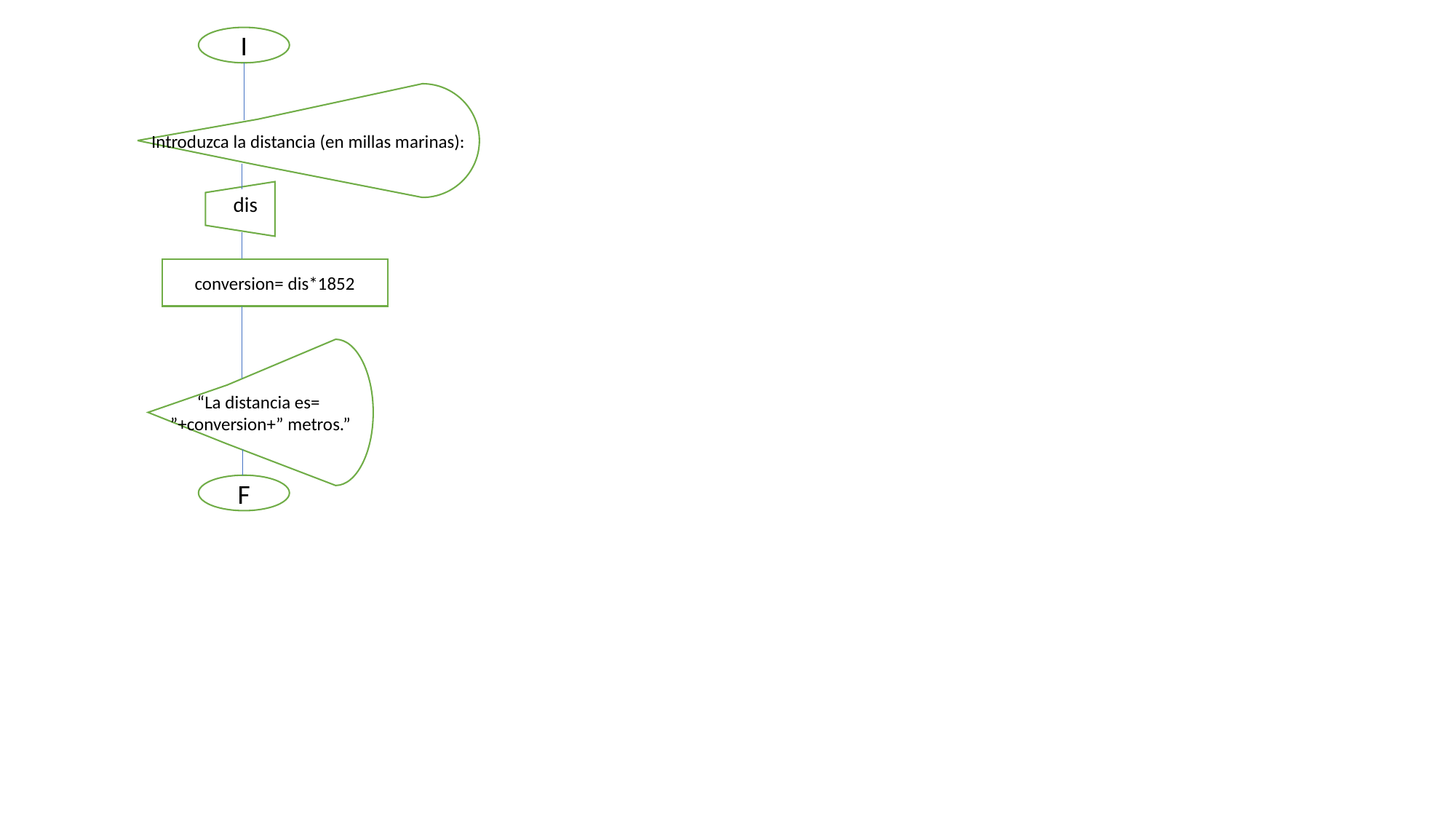

I
Introduzca la distancia (en millas marinas):

dis
conversion= dis*1852
“La distancia es=  ”+conversion+” metros.”
F